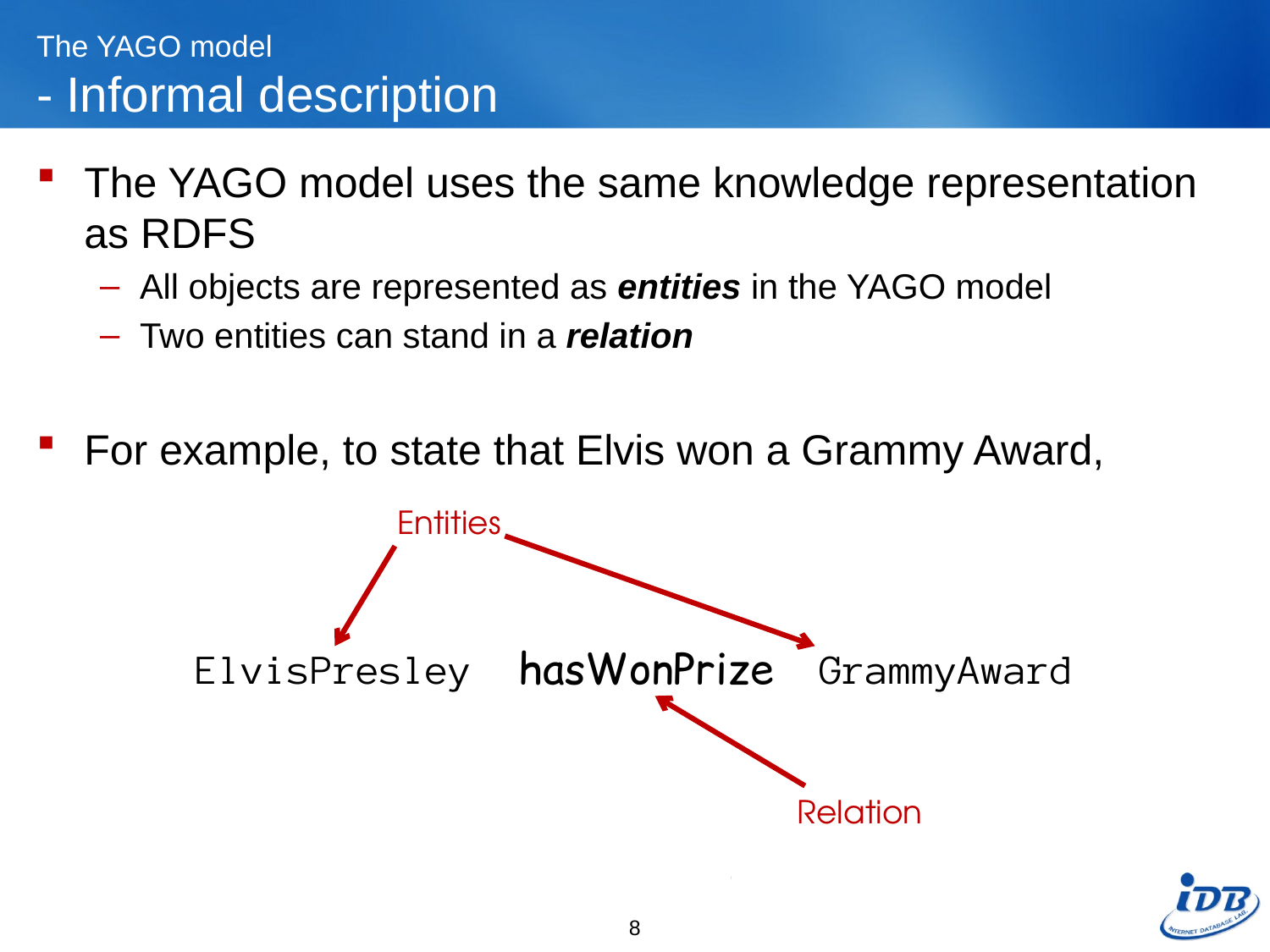

# The YAGO model - Informal description
The YAGO model uses the same knowledge representation as RDFS
All objects are represented as entities in the YAGO model
Two entities can stand in a relation

For example, to state that Elvis won a Grammy Award,

Entities
ElvisPresley  hasWonPrize  GrammyAward
Relation
8